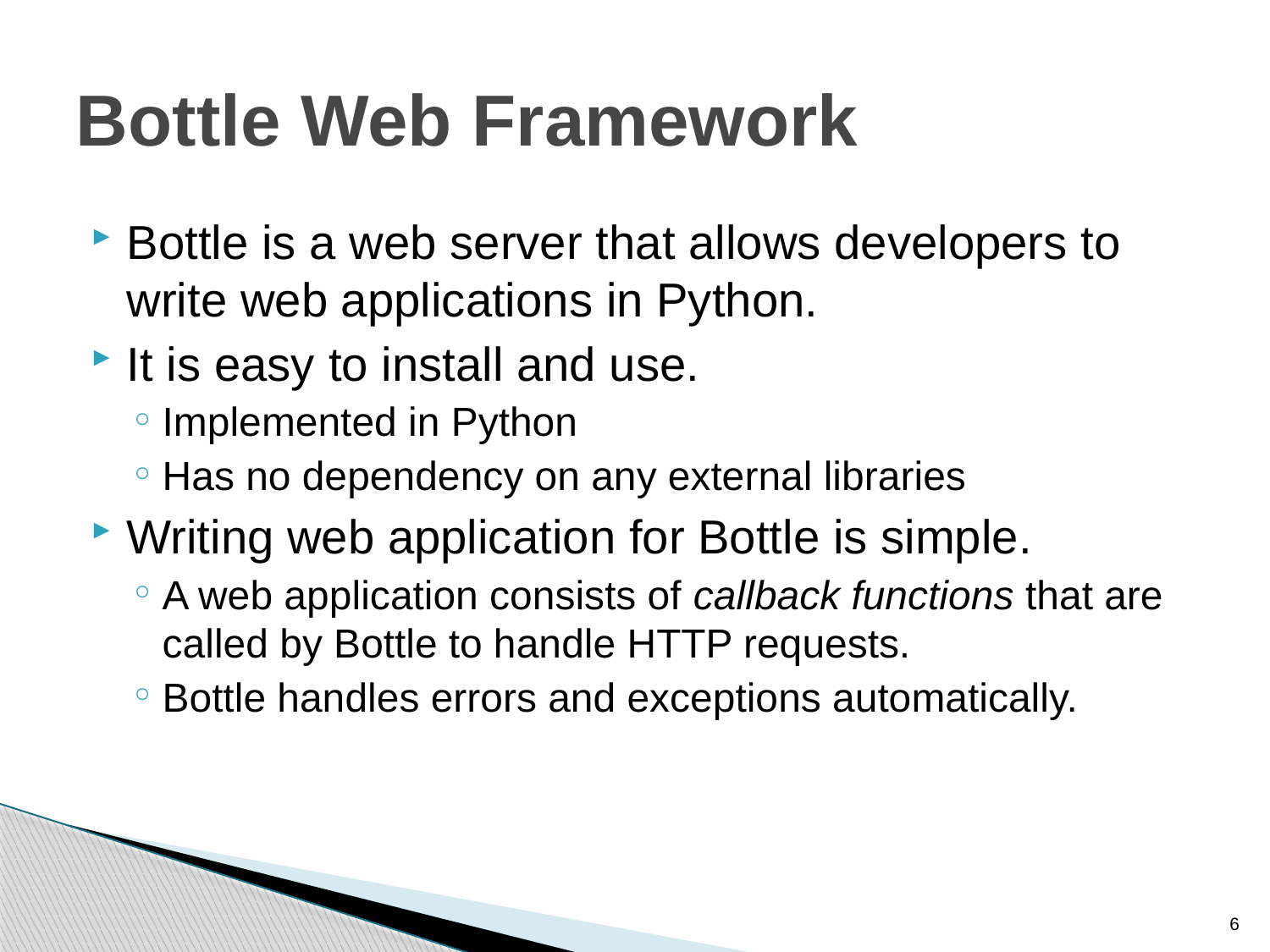

# Bottle Web Framework
Bottle is a web server that allows developers to write web applications in Python.
It is easy to install and use.
Implemented in Python
Has no dependency on any external libraries
Writing web application for Bottle is simple.
A web application consists of callback functions that are called by Bottle to handle HTTP requests.
Bottle handles errors and exceptions automatically.

6